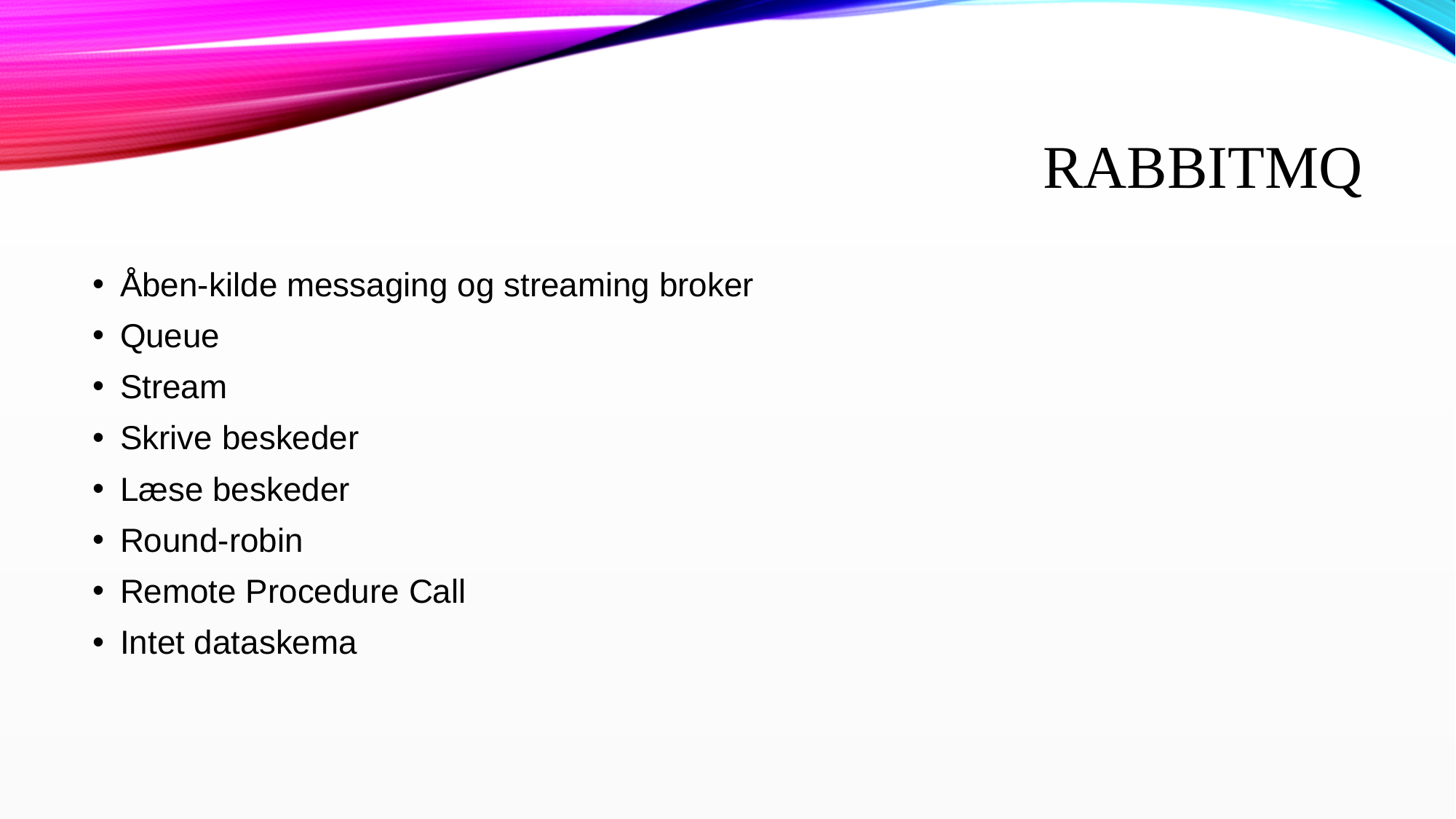

# RabbitMQ
Åben-kilde messaging og streaming broker
Queue
Stream
Skrive beskeder
Læse beskeder
Round-robin
Remote Procedure Call
Intet dataskema